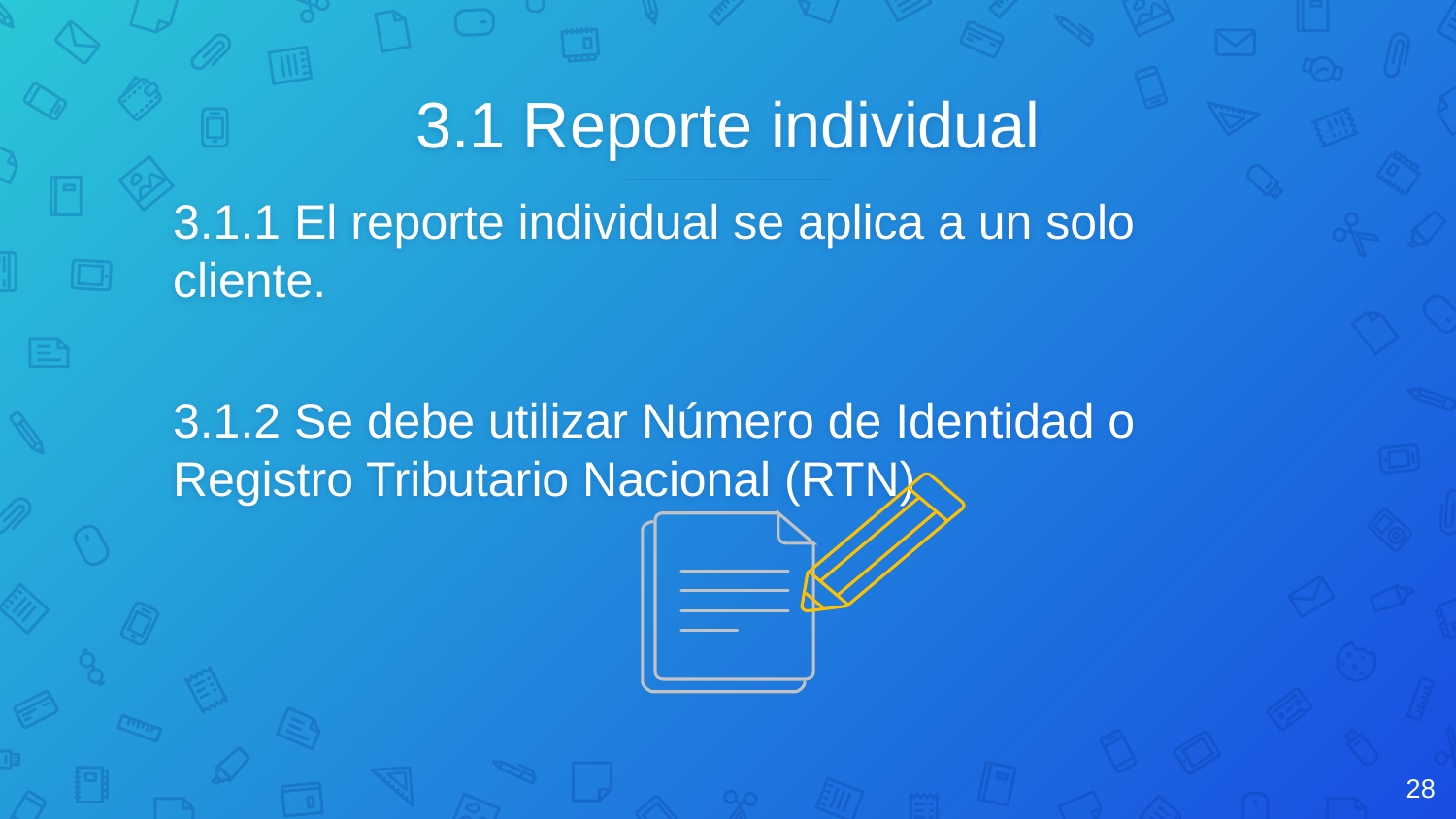

# 3.1 Reporte individual
3.1.1 El reporte individual se aplica a un solo cliente.

3.1.2 Se debe utilizar Número de Identidad o Registro Tributario Nacional (RTN)

28